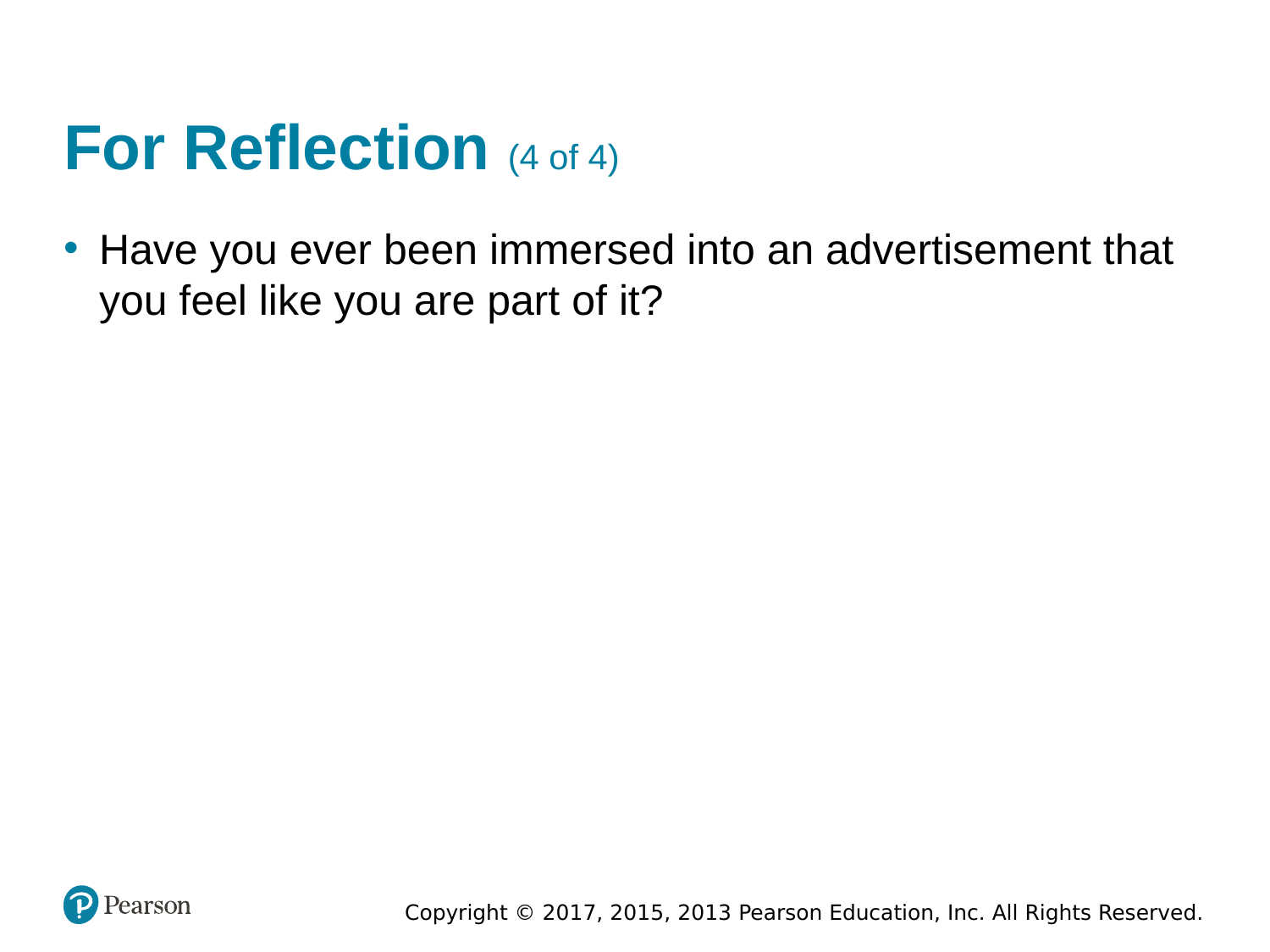

# For Reflection (4 of 4)
Have you ever been immersed into an advertisement that you feel like you are part of it?